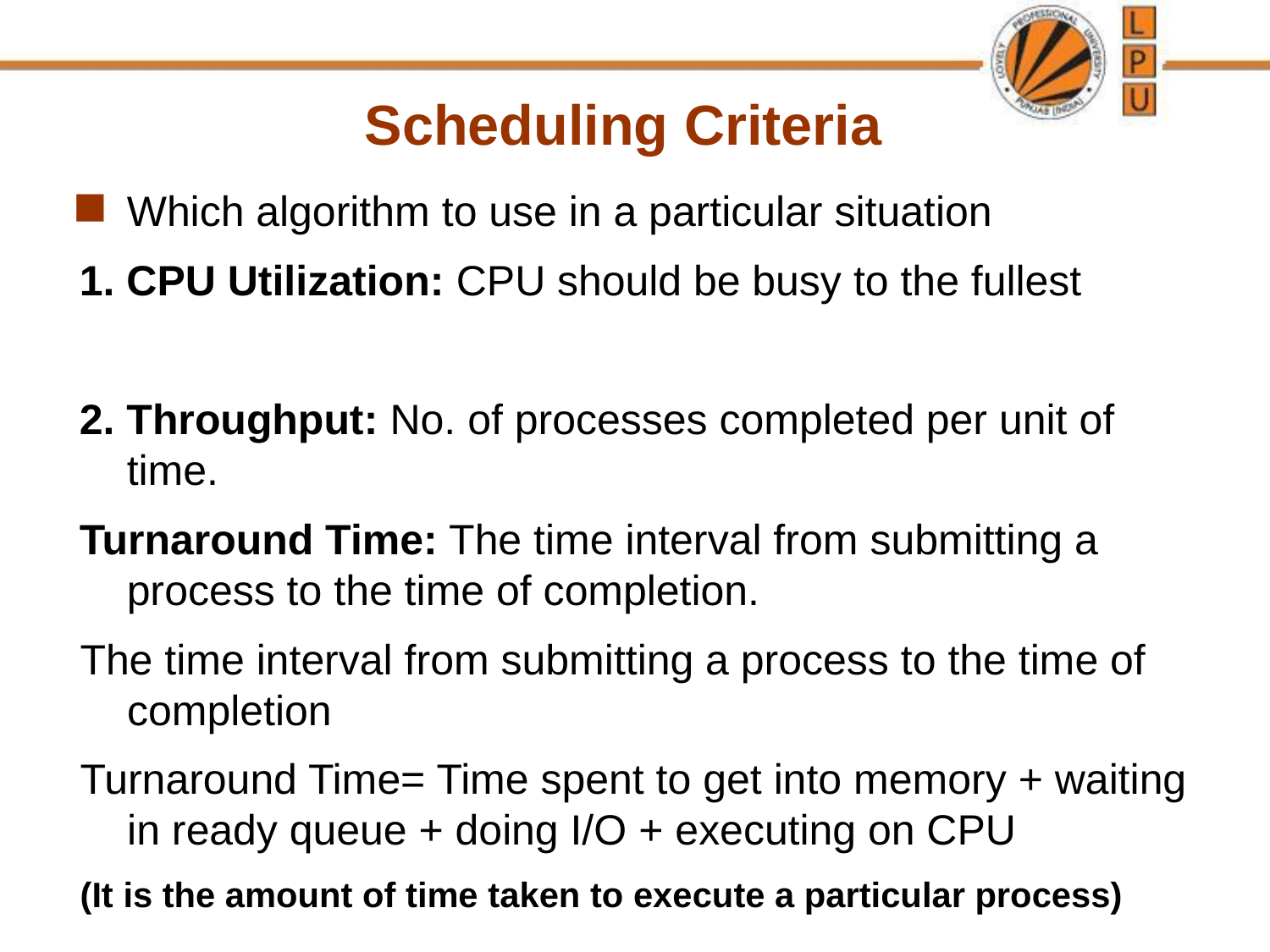

Scheduling Criteria
Which algorithm to use in a particular situation
1. CPU Utilization: CPU should be busy to the fullest

2. Throughput: No. of processes completed per unit of time.
Turnaround Time: The time interval from submitting a process to the time of completion.
The time interval from submitting a process to the time of completion
Turnaround Time= Time spent to get into memory + waiting in ready queue + doing I/O + executing on CPU
(It is the amount of time taken to execute a particular process)